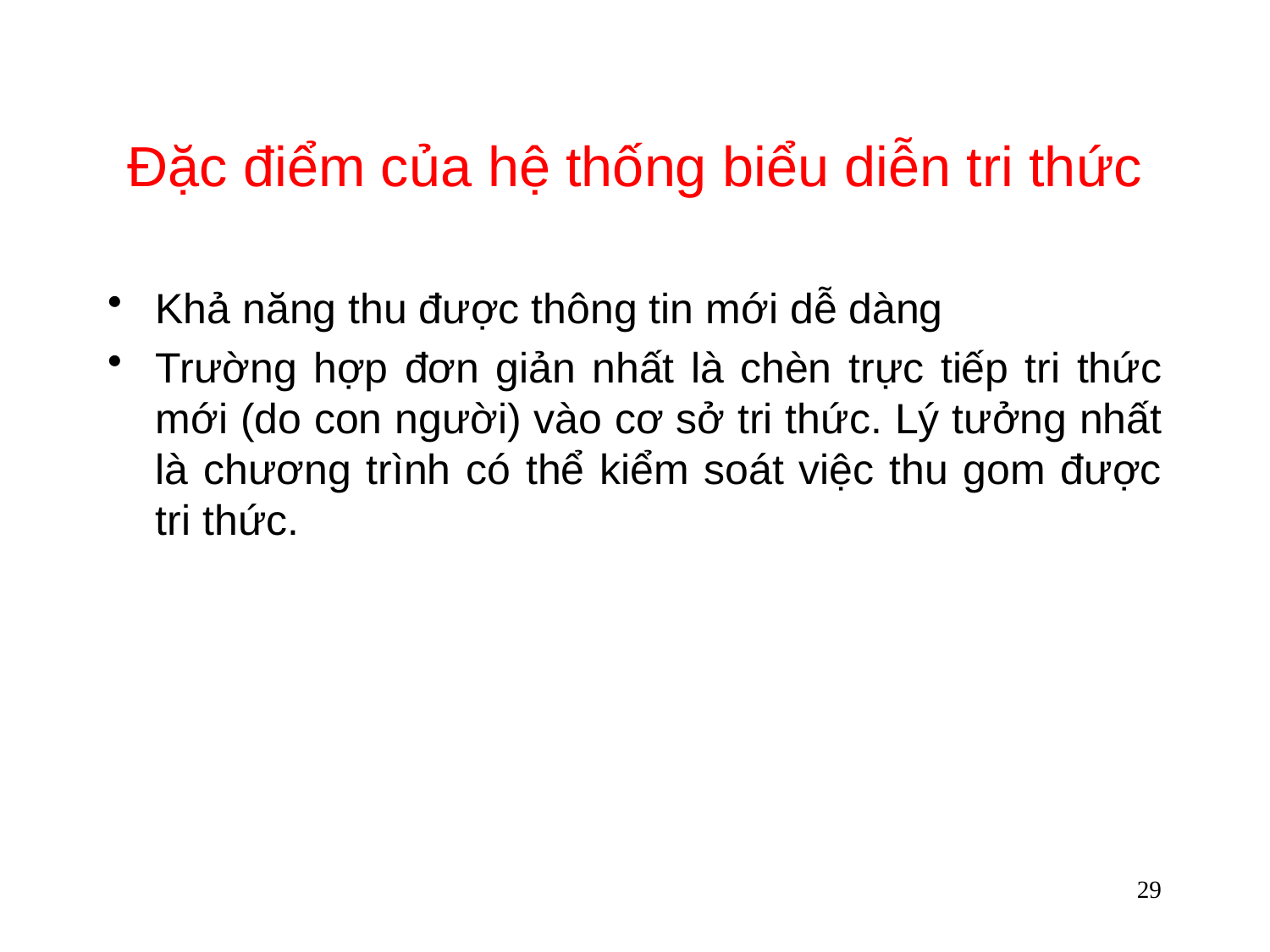

# Đặc điểm của hệ thống biểu diễn tri thức
Khả năng thu được thông tin mới dễ dàng
Trường hợp đơn giản nhất là chèn trực tiếp tri thức mới (do con người) vào cơ sở tri thức. Lý tưởng nhất là chương trình có thể kiểm soát việc thu gom được tri thức.

29